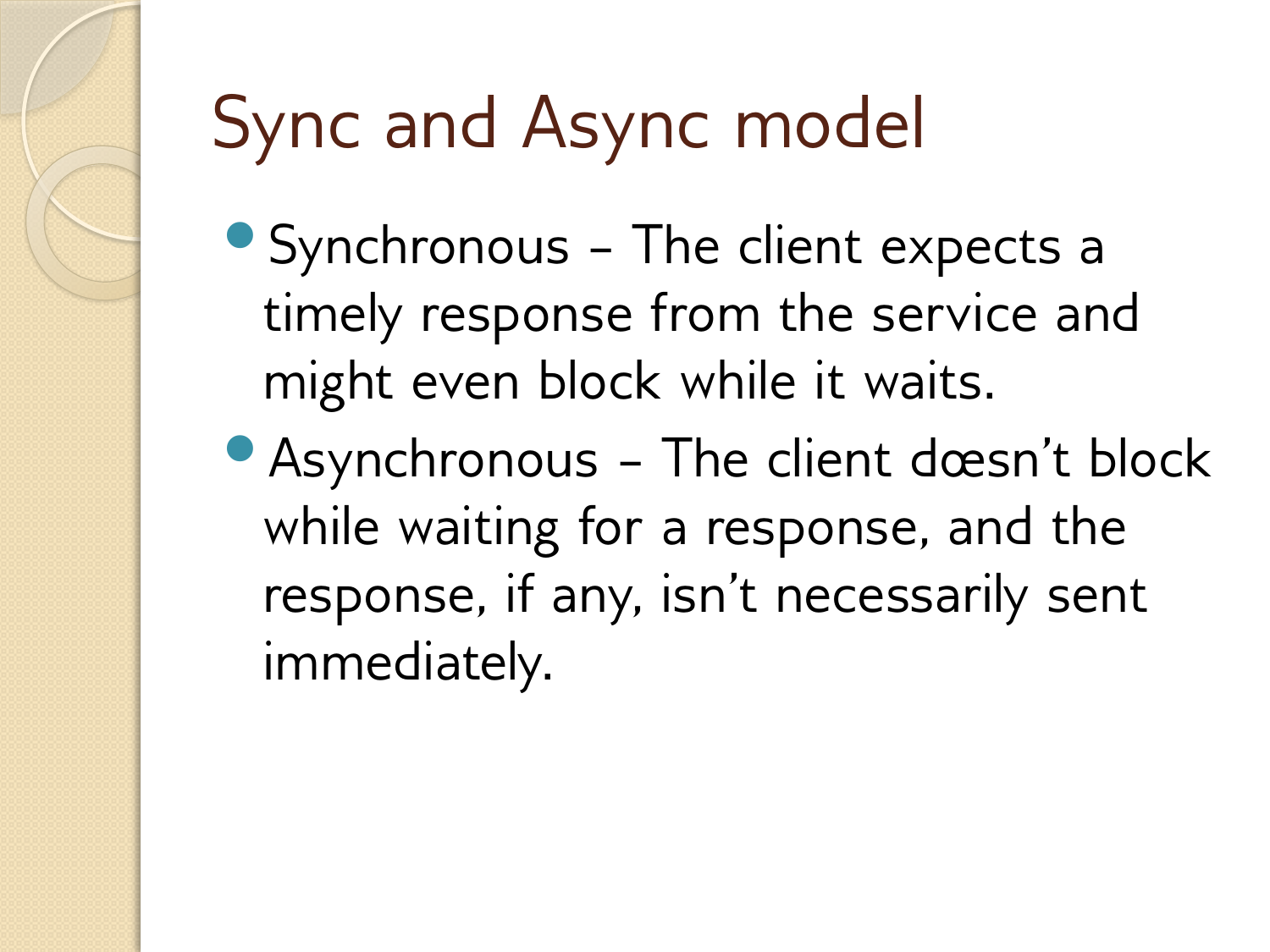

# Sync and Async model
Synchronous – The client expects a timely response from the service and might even block while it waits.
Asynchronous – The client doesn’t block while waiting for a response, and the response, if any, isn’t necessarily sent immediately.